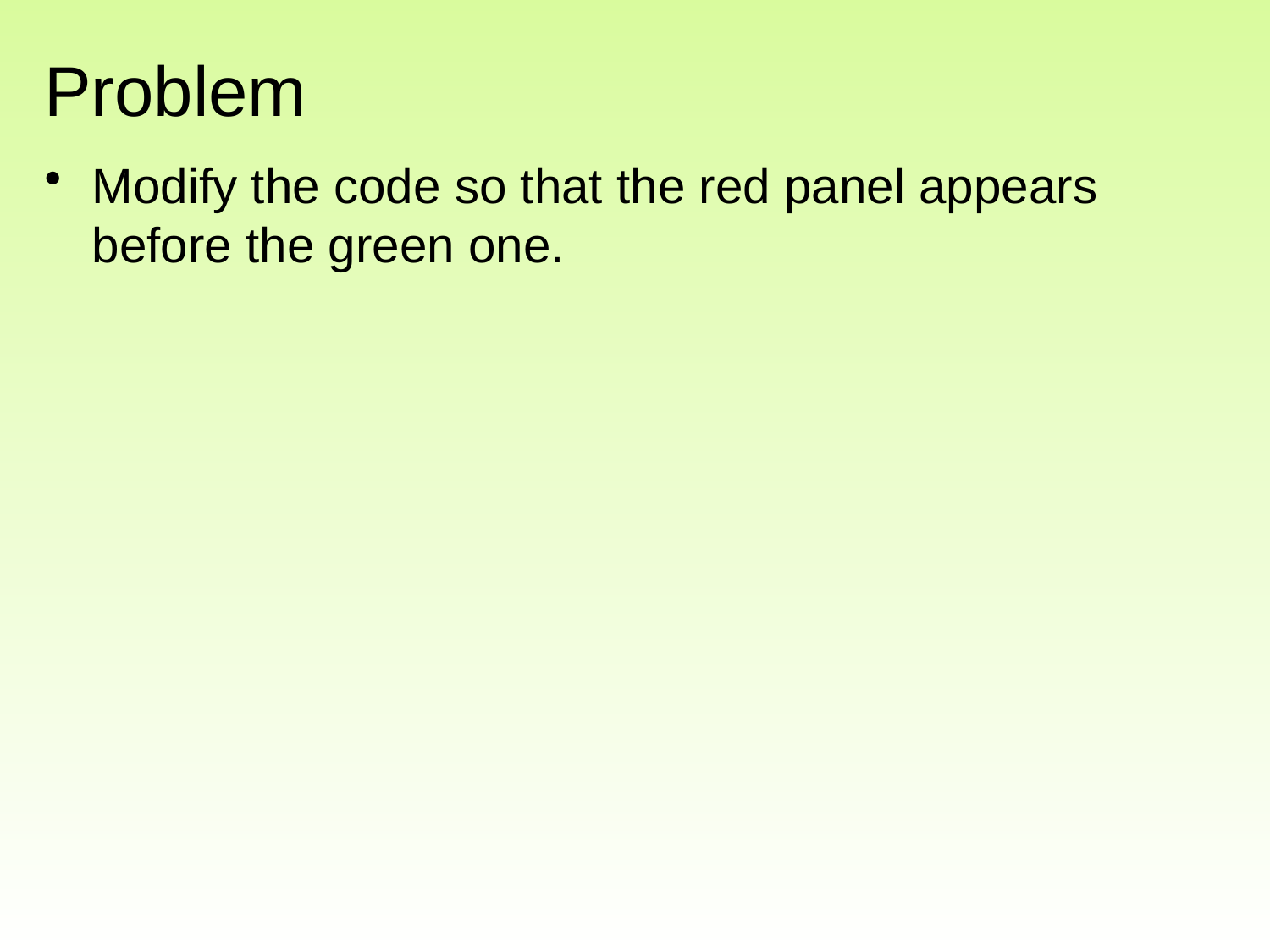

# Problem
Modify the code so that the red panel appears before the green one.